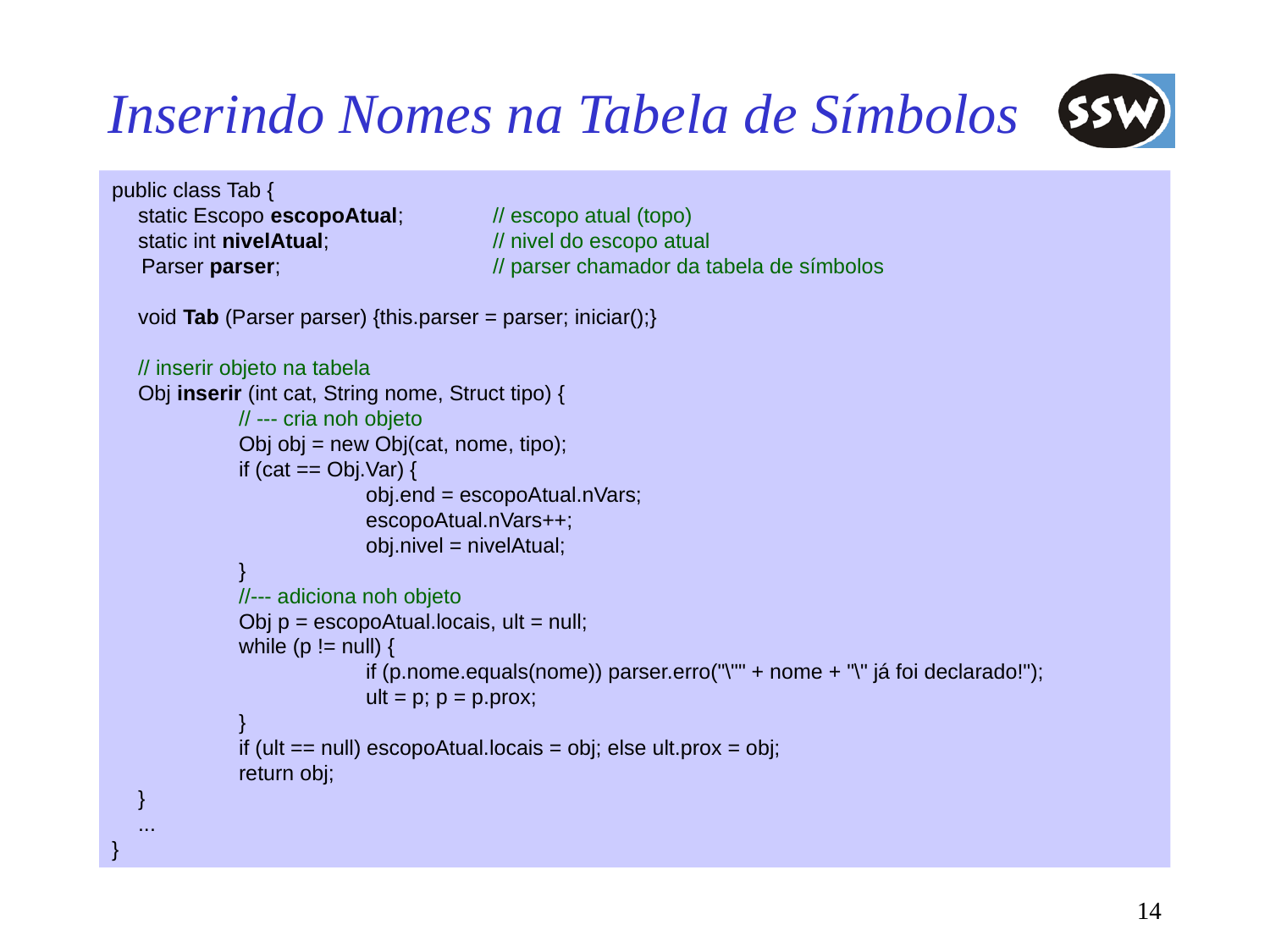

# Inserindo Nomes na Tabela de Símbolos
public class Tab {
	static Escopo escopoAtual; 	// escopo atual (topo)
	static int nivelAtual; 		// nivel do escopo atual
     Parser parser;		// parser chamador da tabela de símbolos

	void Tab (Parser parser) {this.parser = parser; iniciar();}

	// inserir objeto na tabela
	Obj inserir (int cat, String nome, Struct tipo) {							// --- cria noh objeto
		Obj obj = new Obj(cat, nome, tipo);
		if (cat == Obj.Var) {
			obj.end = escopoAtual.nVars;
			escopoAtual.nVars++;
			obj.nivel = nivelAtual;
		}
		//--- adiciona noh objeto
		Obj p = escopoAtual.locais, ult = null;
		while (p != null) {
			if (p.nome.equals(nome)) parser.erro("\"" + nome + "\" já foi declarado!");
			ult = p; p = p.prox;
		}
		if (ult == null) escopoAtual.locais = obj; else ult.prox = obj;
		return obj;
	}
	...
}
14